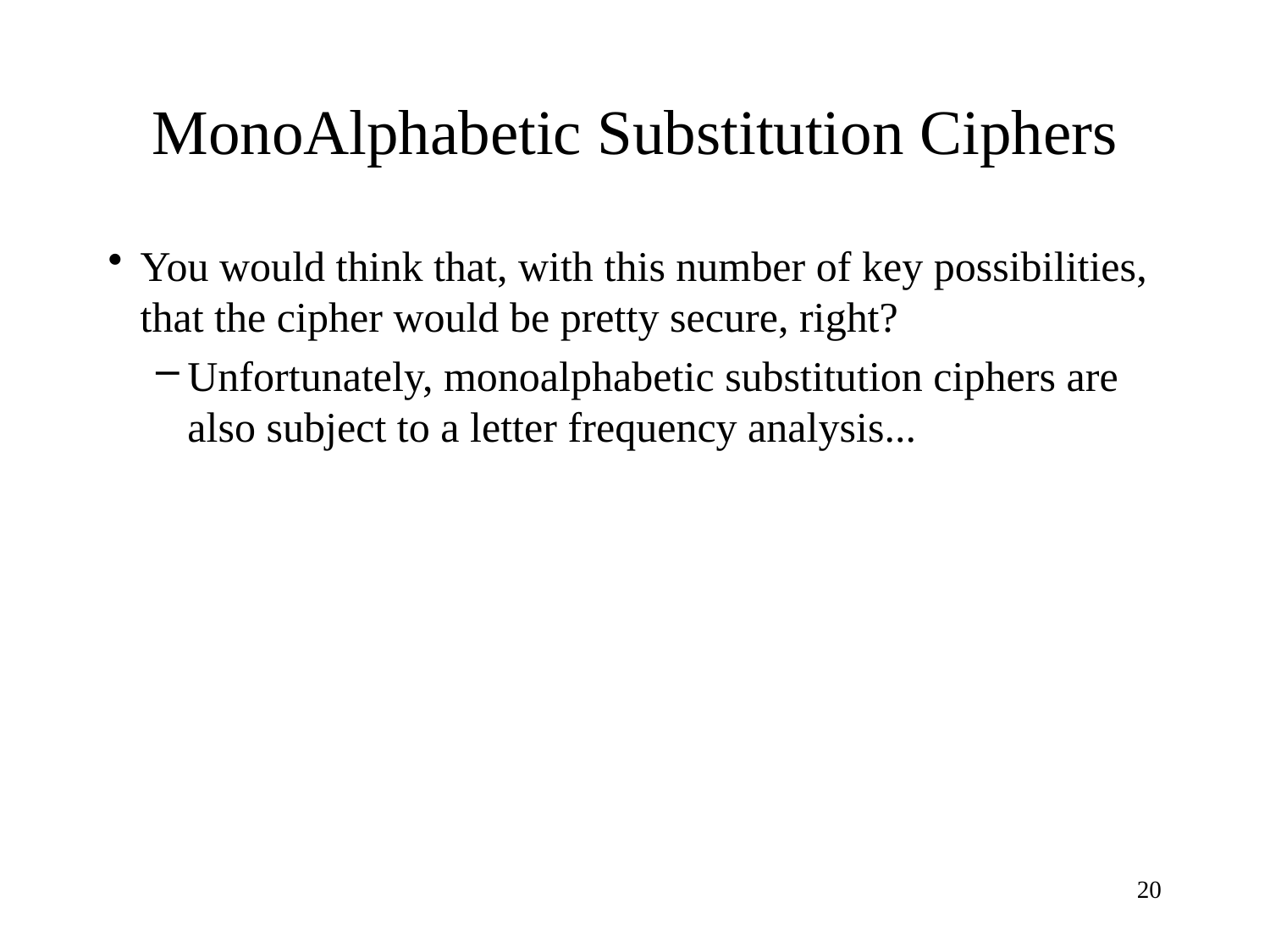

# MonoAlphabetic Substitution Ciphers
You would think that, with this number of key possibilities, that the cipher would be pretty secure, right?
Unfortunately, monoalphabetic substitution ciphers are also subject to a letter frequency analysis...
20